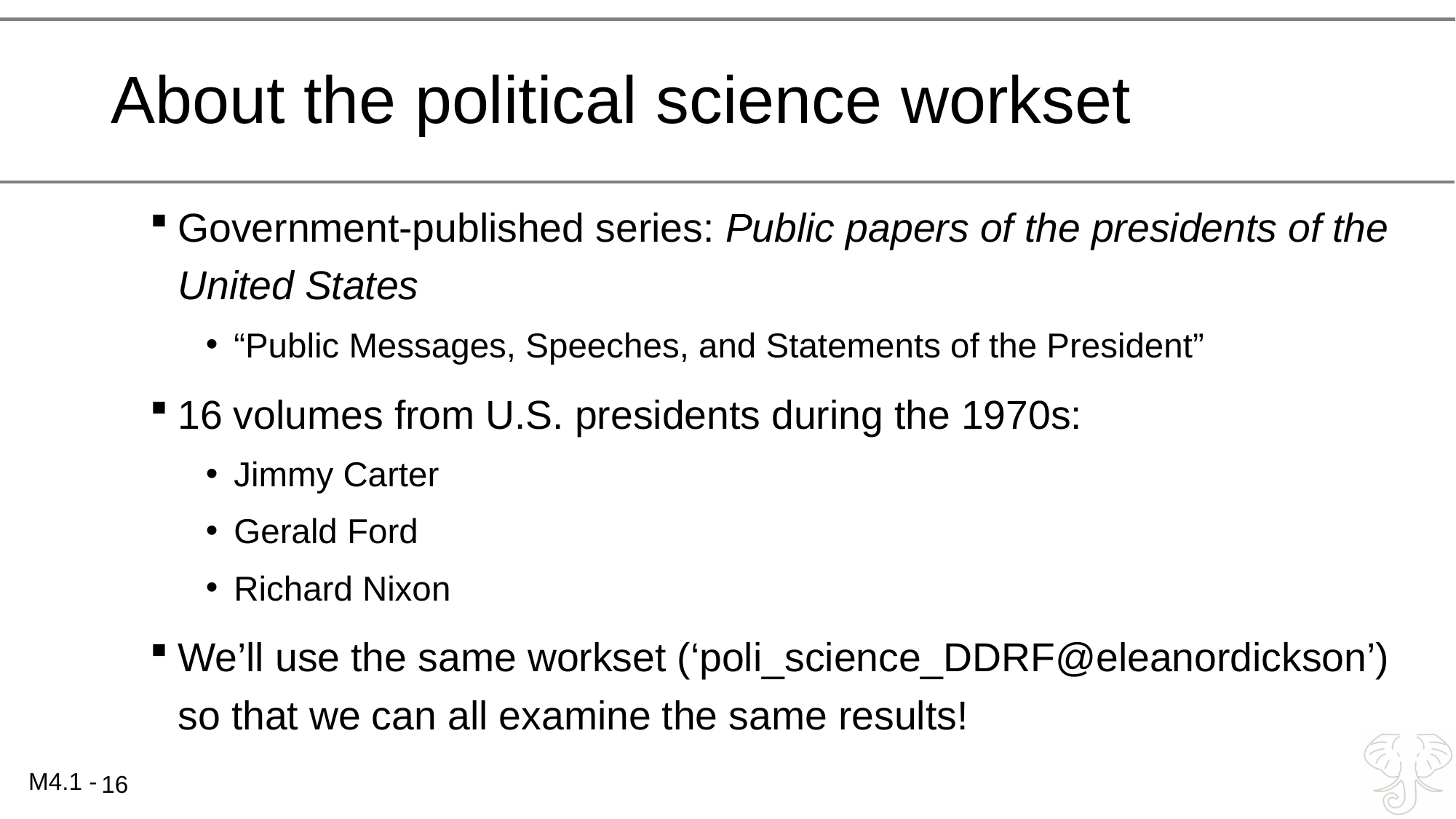

# About the political science workset
Government-published series: Public papers of the presidents of the United States
“Public Messages, Speeches, and Statements of the President”
16 volumes from U.S. presidents during the 1970s:
Jimmy Carter
Gerald Ford
Richard Nixon
We’ll use the same workset (‘poli_science_DDRF@eleanordickson’) so that we can all examine the same results!
16